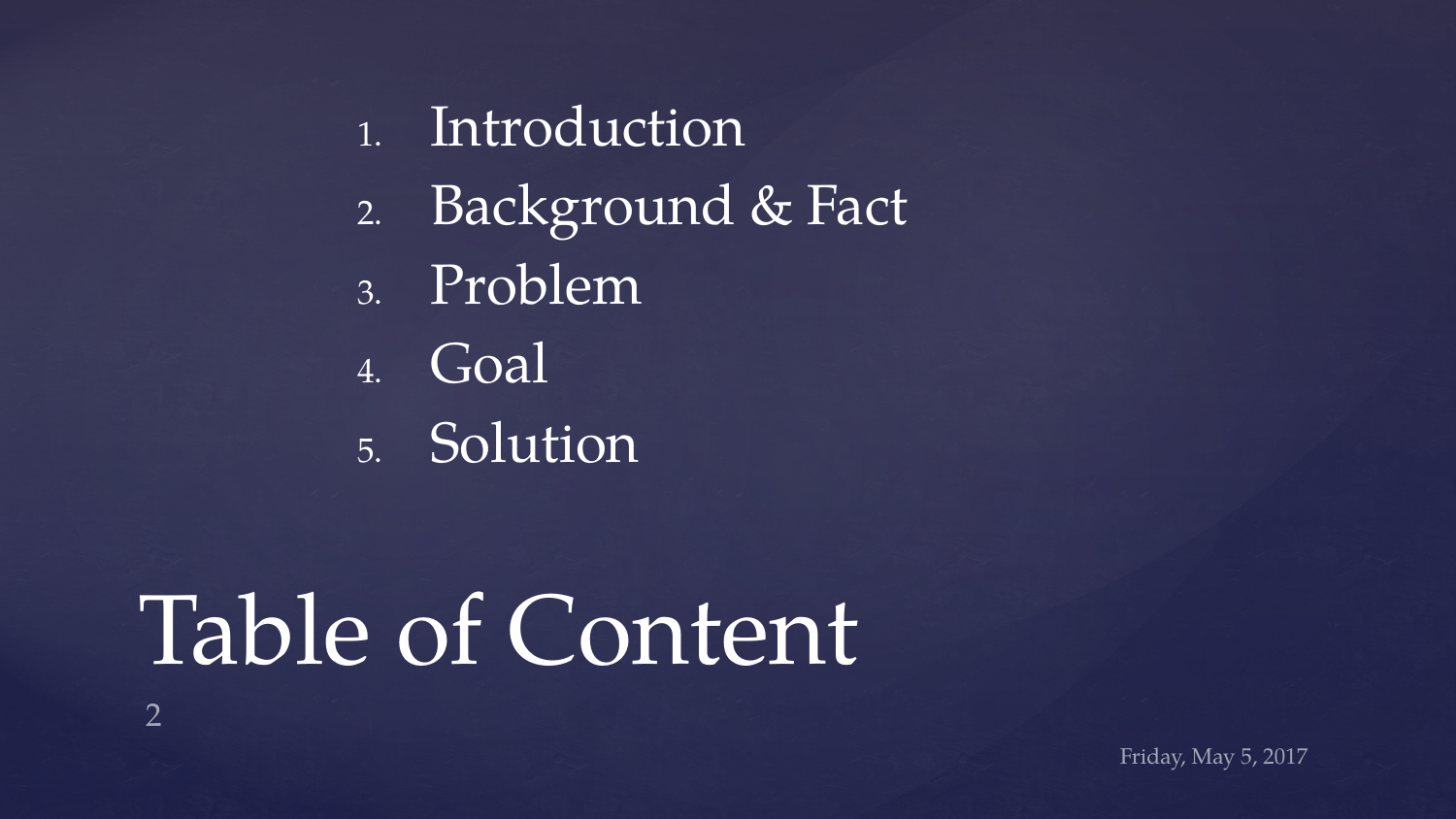

Introduction
Background & Fact
Problem
Goal
Solution

# Table of Content
2

Friday, May 5, 2017